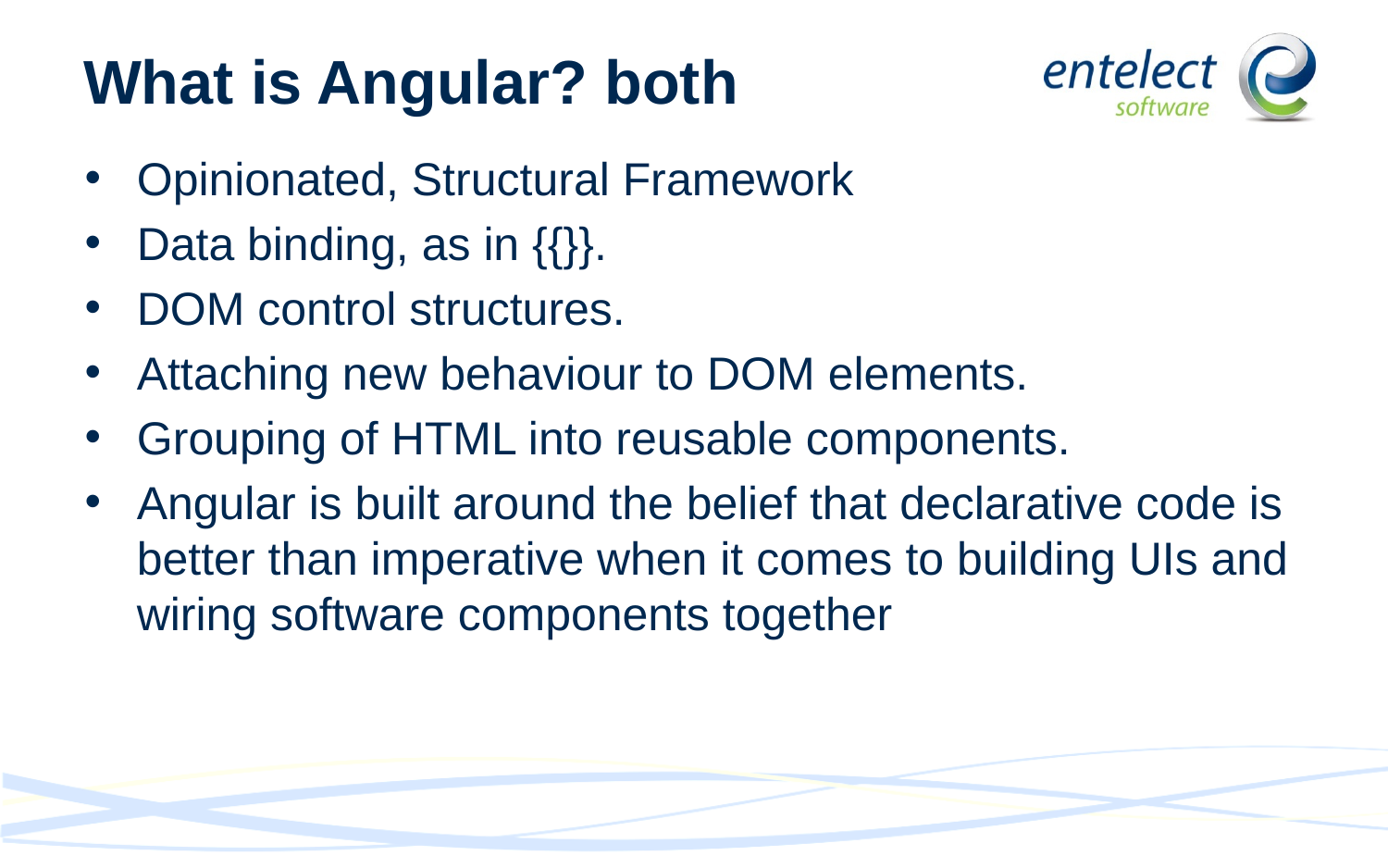

# What is Angular? both
Opinionated, Structural Framework
Data binding, as in {{}}.
DOM control structures.
Attaching new behaviour to DOM elements.
Grouping of HTML into reusable components.
Angular is built around the belief that declarative code is better than imperative when it comes to building UIs and wiring software components together